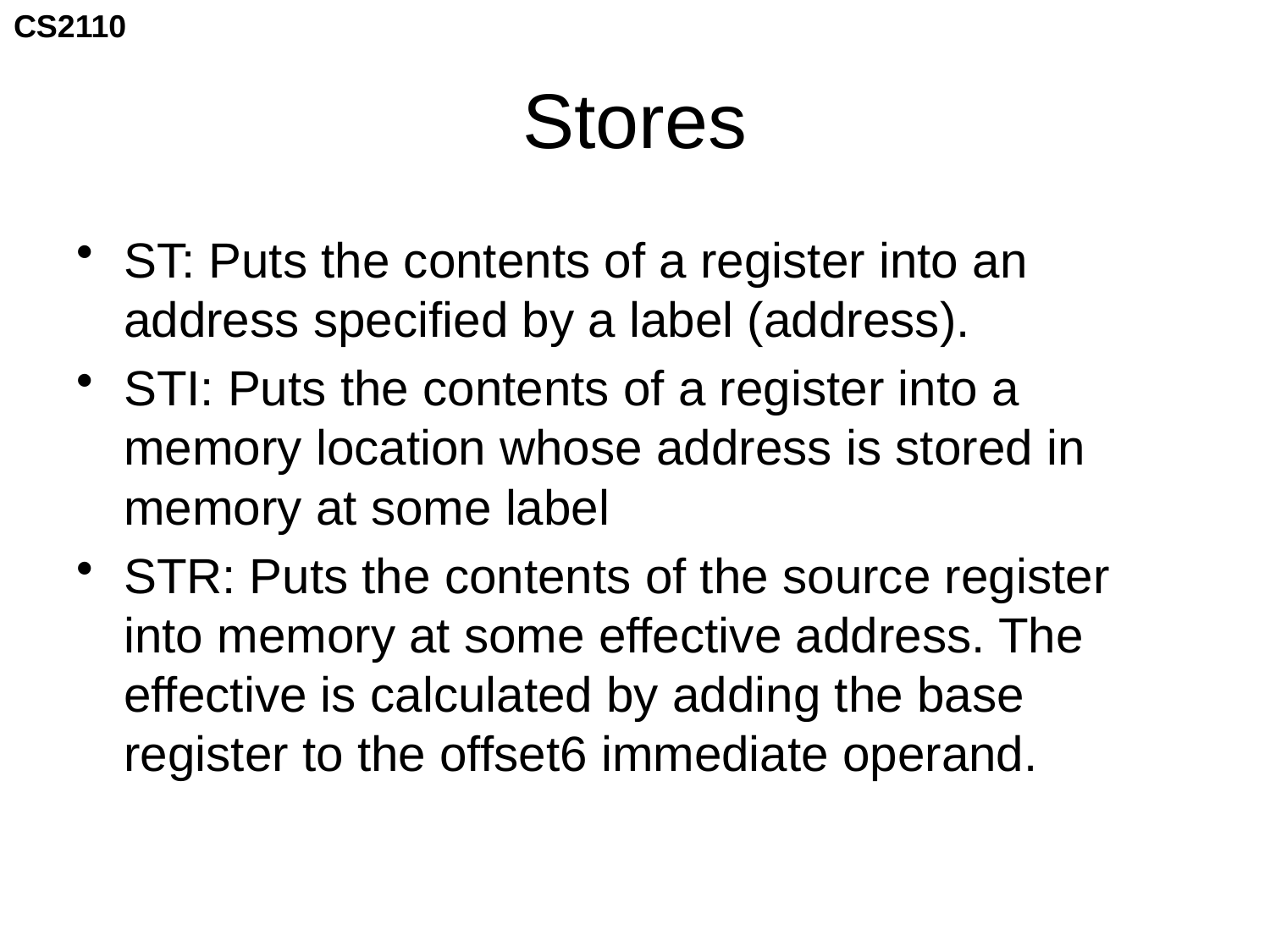

# Stores
ST: Puts the contents of a register into an address specified by a label (address).
STI: Puts the contents of a register into a memory location whose address is stored in memory at some label
STR: Puts the contents of the source register into memory at some effective address. The effective is calculated by adding the base register to the offset6 immediate operand.